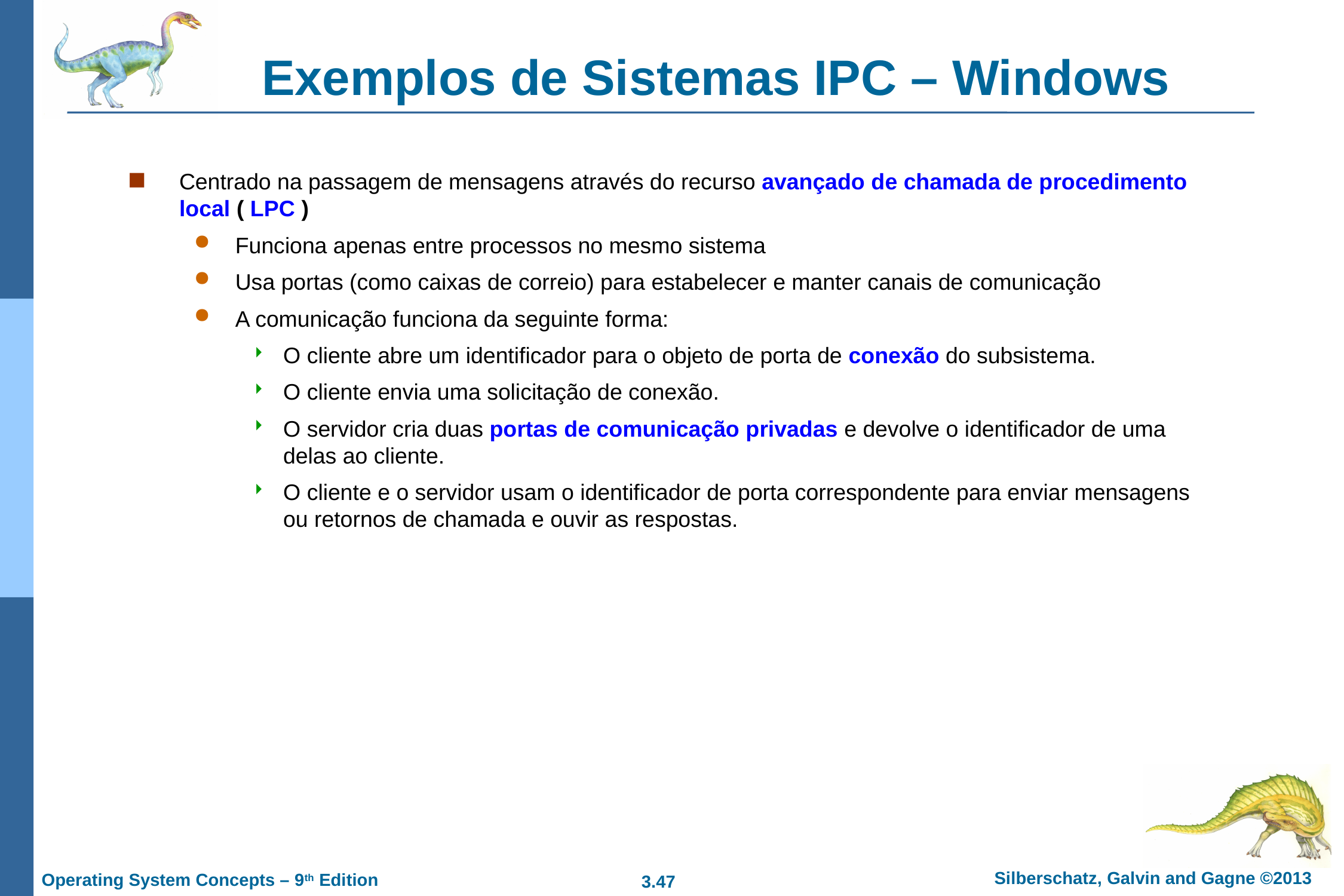

# Exemplos de Sistemas IPC – Windows
Centrado na passagem de mensagens através do recurso avançado de chamada de procedimento local ( LPC )
Funciona apenas entre processos no mesmo sistema
Usa portas (como caixas de correio) para estabelecer e manter canais de comunicação
A comunicação funciona da seguinte forma:
O cliente abre um identificador para o objeto de porta de conexão do subsistema.
O cliente envia uma solicitação de conexão.
O servidor cria duas portas de comunicação privadas e devolve o identificador de uma delas ao cliente.
O cliente e o servidor usam o identificador de porta correspondente para enviar mensagens ou retornos de chamada e ouvir as respostas.